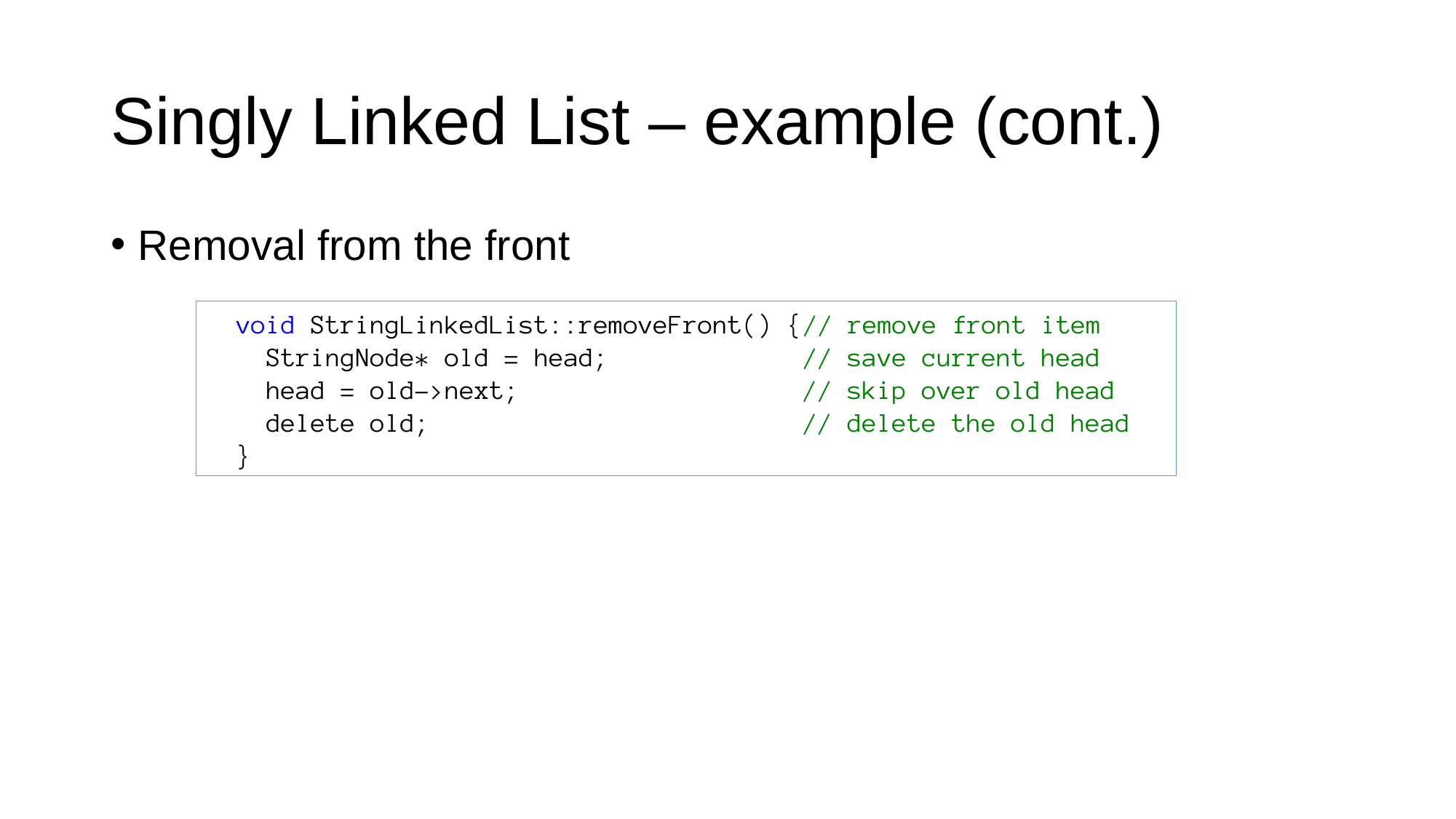

# Singly Linked List – example (cont.)
Removal from the front

  void StringLinkedList::removeFront() {// remove front item
    StringNode* old = head;             // save current head
    head = old->next;                   // skip over old head
    delete old;                         // delete the old head
  }